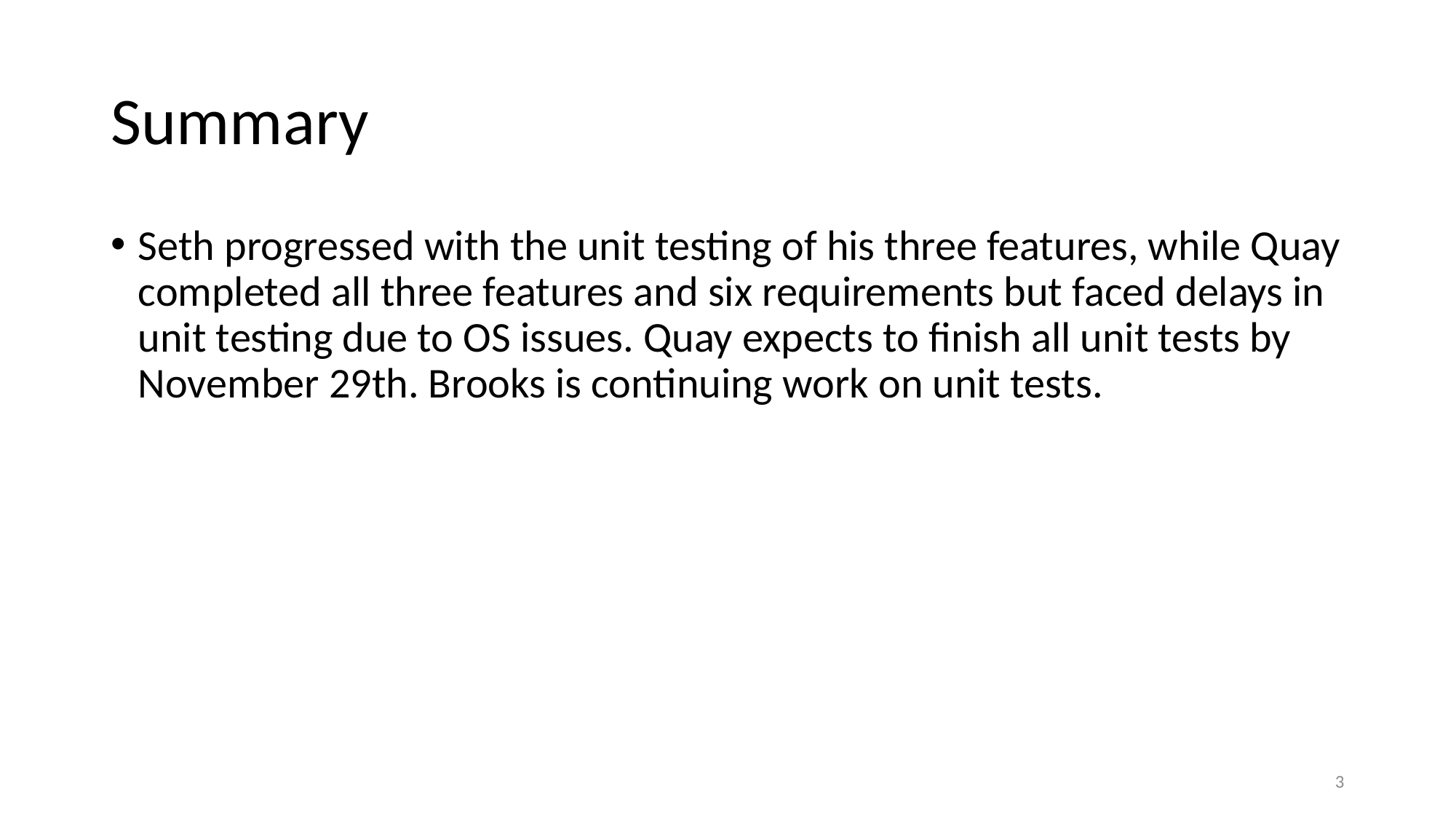

# Summary
Seth progressed with the unit testing of his three features, while Quay completed all three features and six requirements but faced delays in unit testing due to OS issues. Quay expects to finish all unit tests by November 29th. Brooks is continuing work on unit tests.
3